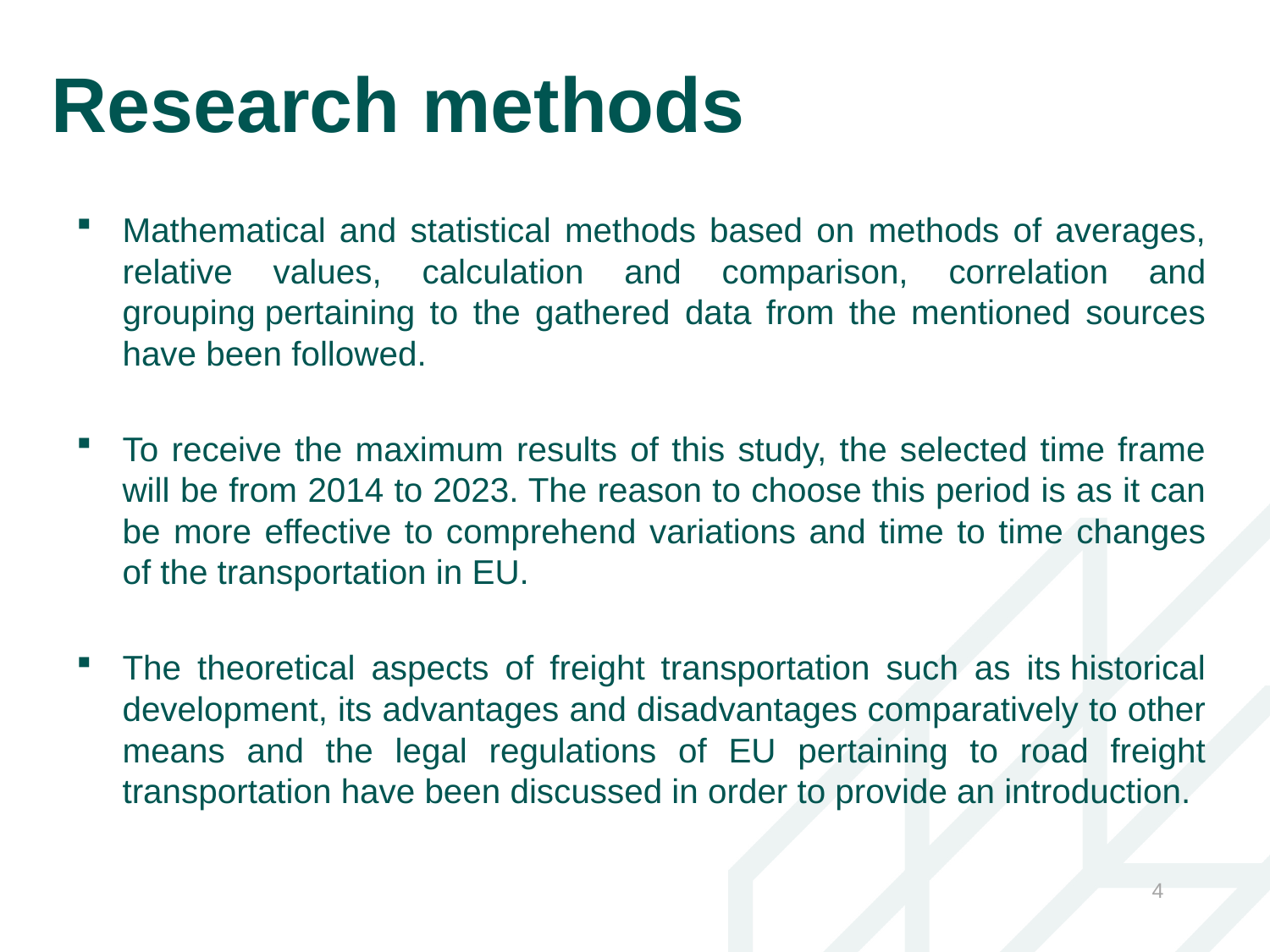

# Research methods
Mathematical and statistical methods based on methods of averages, relative values, calculation and comparison, correlation and grouping pertaining to the gathered data from the mentioned sources have been followed.

To receive the maximum results of this study, the selected time frame will be from 2014 to 2023. The reason to choose this period is as it can be more effective to comprehend variations and time to time changes of the transportation in EU.

The theoretical aspects of freight transportation such as its historical development, its advantages and disadvantages comparatively to other means and the legal regulations of EU pertaining to road freight transportation have been discussed in order to provide an introduction.